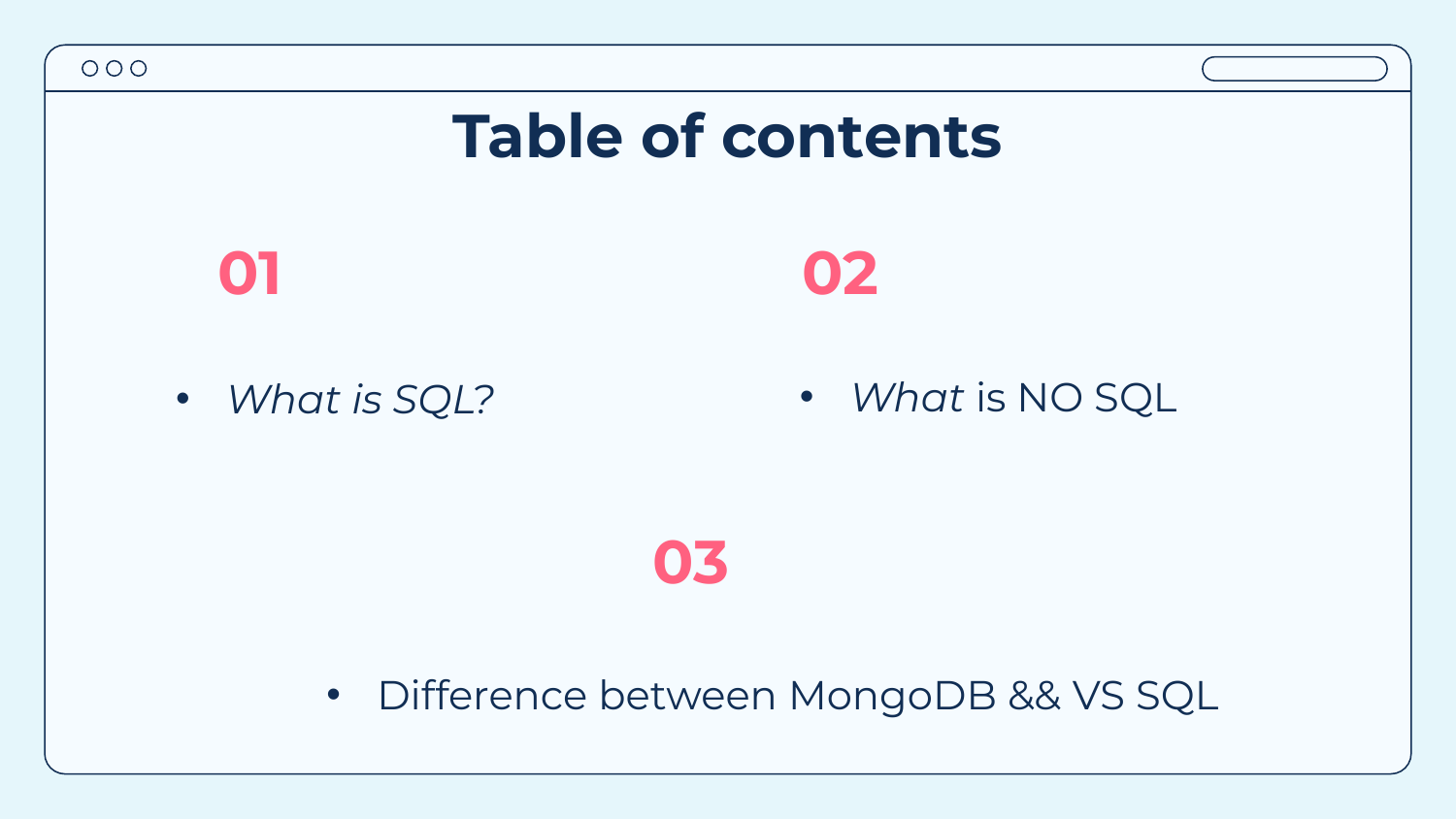

# Table of contents
01
02
What is NO SQL
What is SQL?
03
Difference between MongoDB && VS SQL